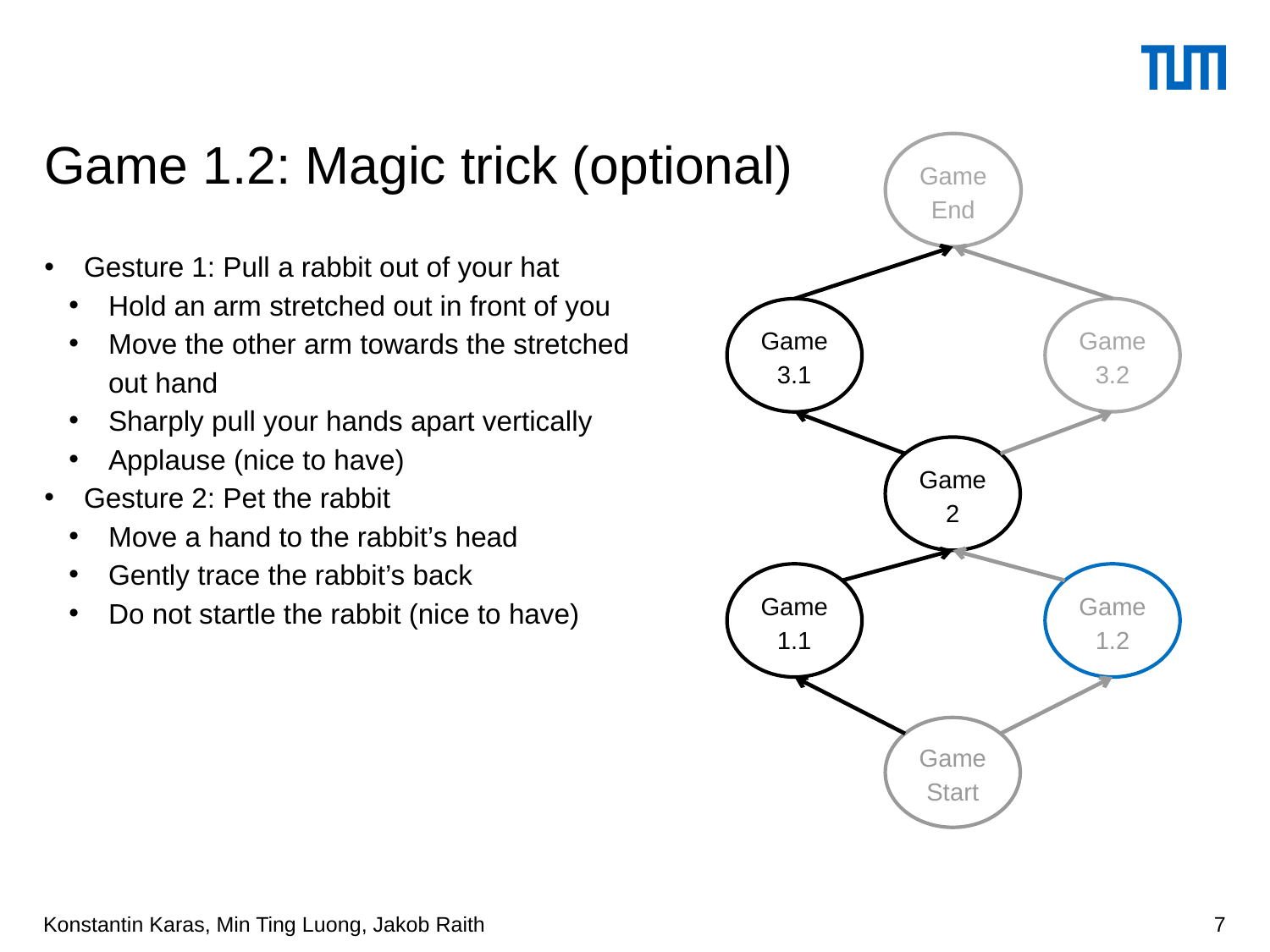

Game End
# Game 1.2: Magic trick (optional)
Gesture 1: Pull a rabbit out of your hat
Hold an arm stretched out in front of you
Move the other arm towards the stretched out hand
Sharply pull your hands apart vertically
Applause (nice to have)
Gesture 2: Pet the rabbit
Move a hand to the rabbit’s head
Gently trace the rabbit’s back
Do not startle the rabbit (nice to have)

Game 3.2
Game 3.1
Game 2
Game 1.1
Game 1.2
GameStart
Konstantin Karas, Min Ting Luong, Jakob Raith
7